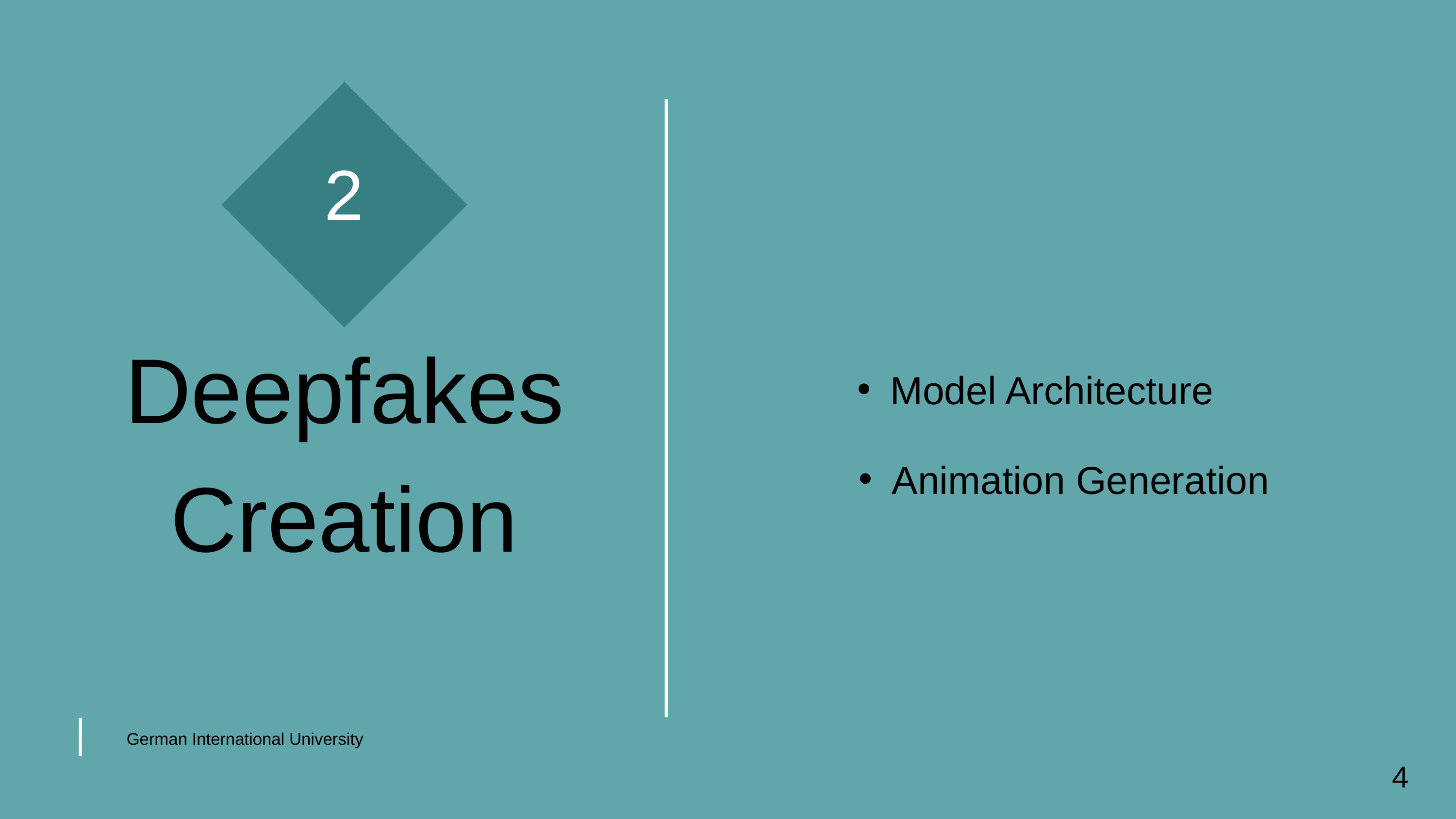

2

Deepfakes Creation
Model Architecture
Animation Generation

German International University
4